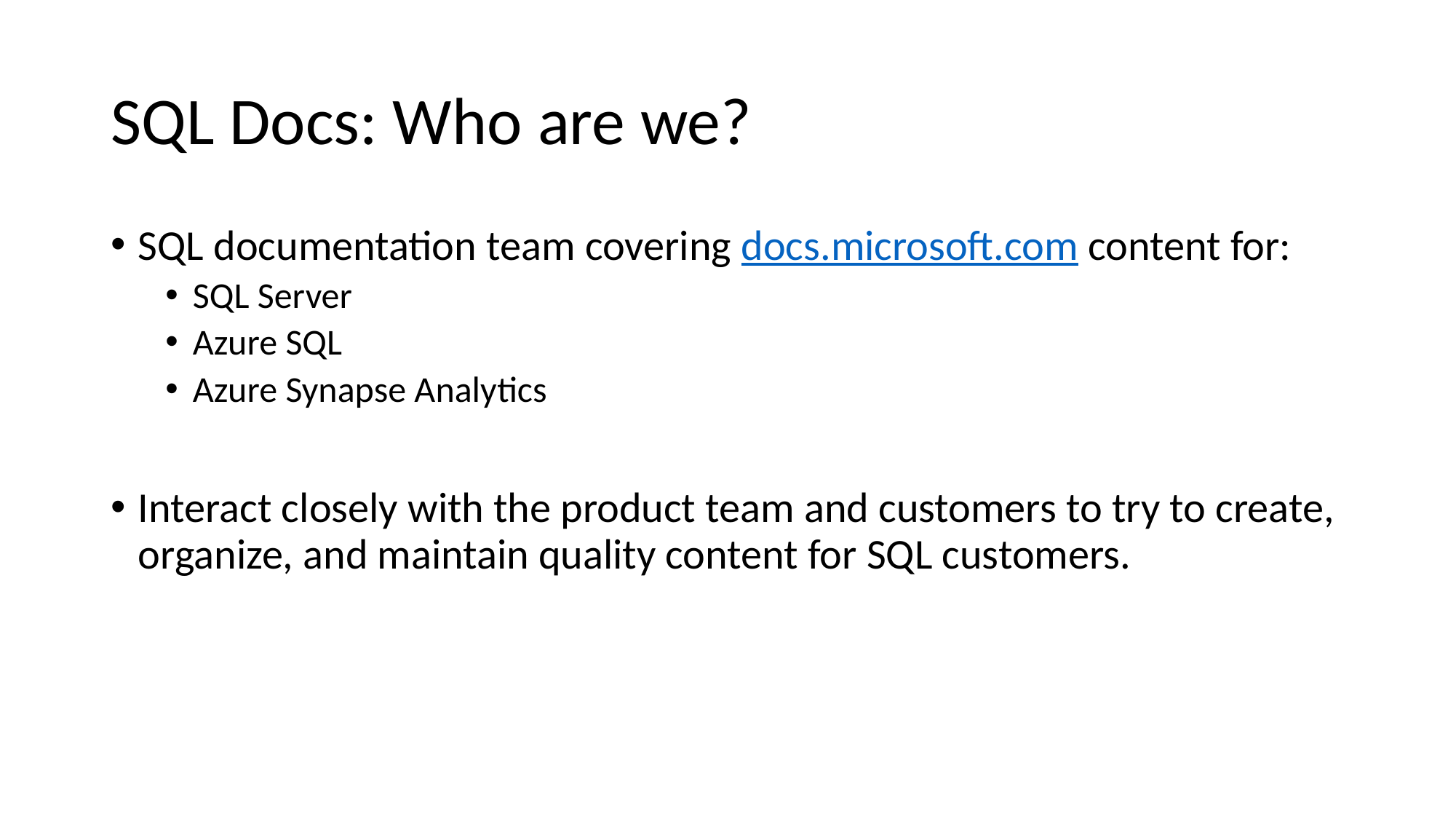

# SQL Docs: Who are we?
SQL documentation team covering docs.microsoft.com content for:
SQL Server
Azure SQL
Azure Synapse Analytics

Interact closely with the product team and customers to try to create, organize, and maintain quality content for SQL customers.